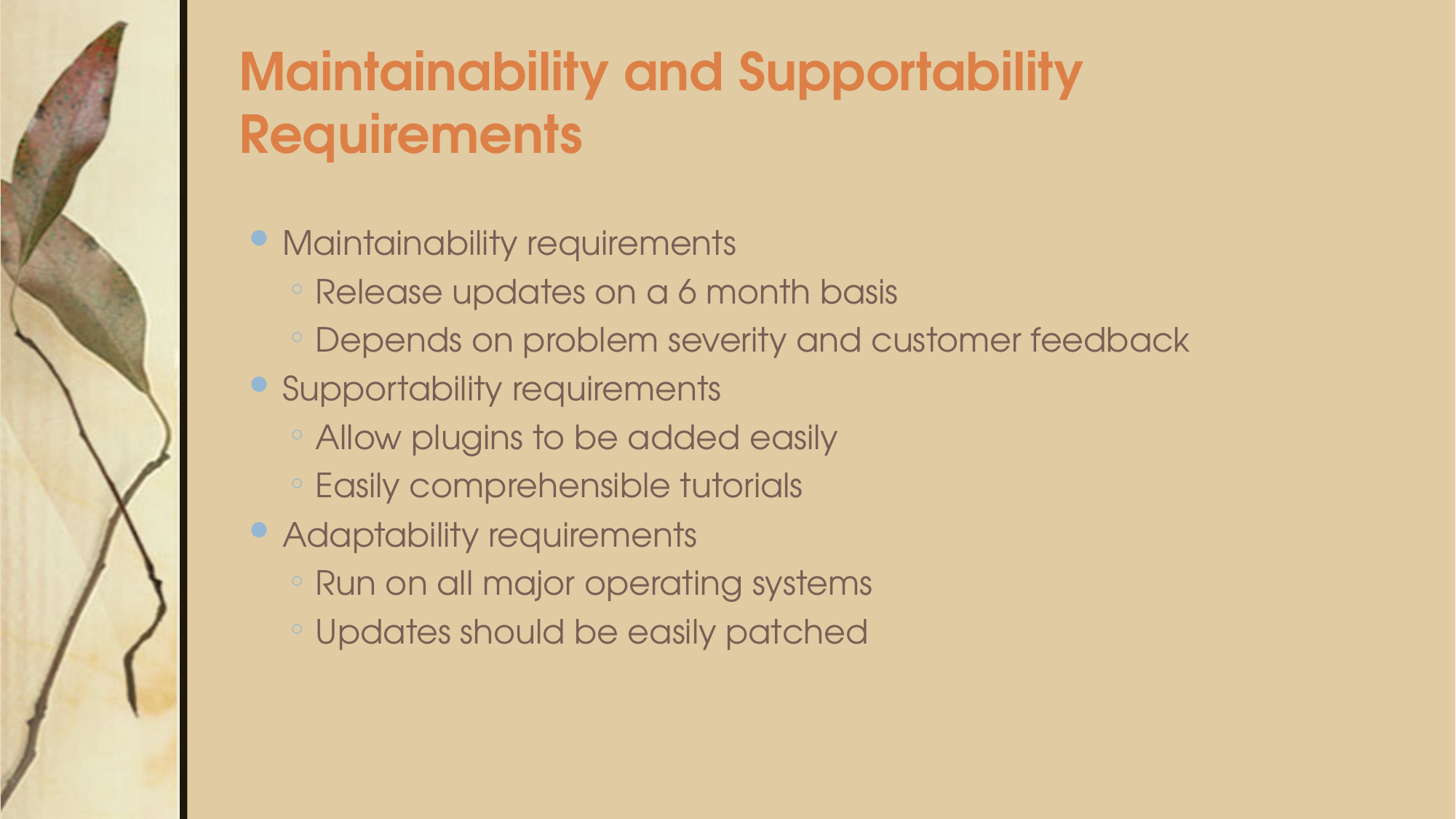

# Maintainability and Supportability Requirements
Maintainability requirements
Release updates on a 6 month basis
Depends on problem severity and customer feedback
Supportability requirements
Allow plugins to be added easily
Easily comprehensible tutorials
Adaptability requirements
Run on all major operating systems
Updates should be easily patched